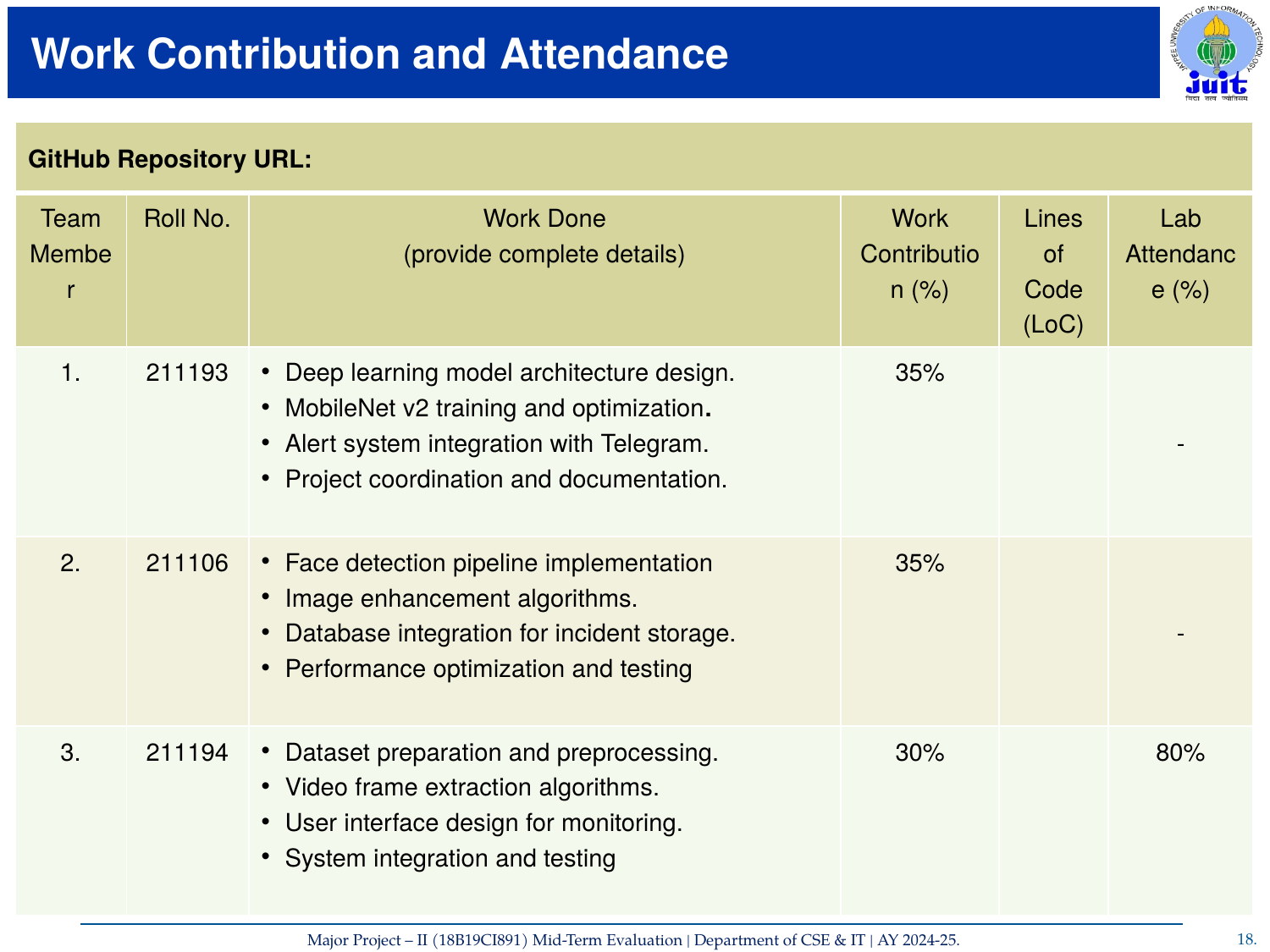

# Work Contribution and Attendance

| GitHub Repository URL: |  |  |  |  |  |
| --- | --- | --- | --- | --- | --- |
| Team Member | Roll No. | Work Done (provide complete details) | Work Contribution (%) | Lines of Code (LoC) | Lab Attendance (%) |
| 1. | 211193 | Deep learning model architecture design. MobileNet v2 training and optimization. Alert system integration with Telegram. Project coordination and documentation. | 35% |  | - |
| 2. | 211106 | Face detection pipeline implementation Image enhancement algorithms. Database integration for incident storage. Performance optimization and testing | 35% |  | - |
| 3. | 211194 | Dataset preparation and preprocessing. Video frame extraction algorithms. User interface design for monitoring. System integration and testing | 30% |  | 80% |